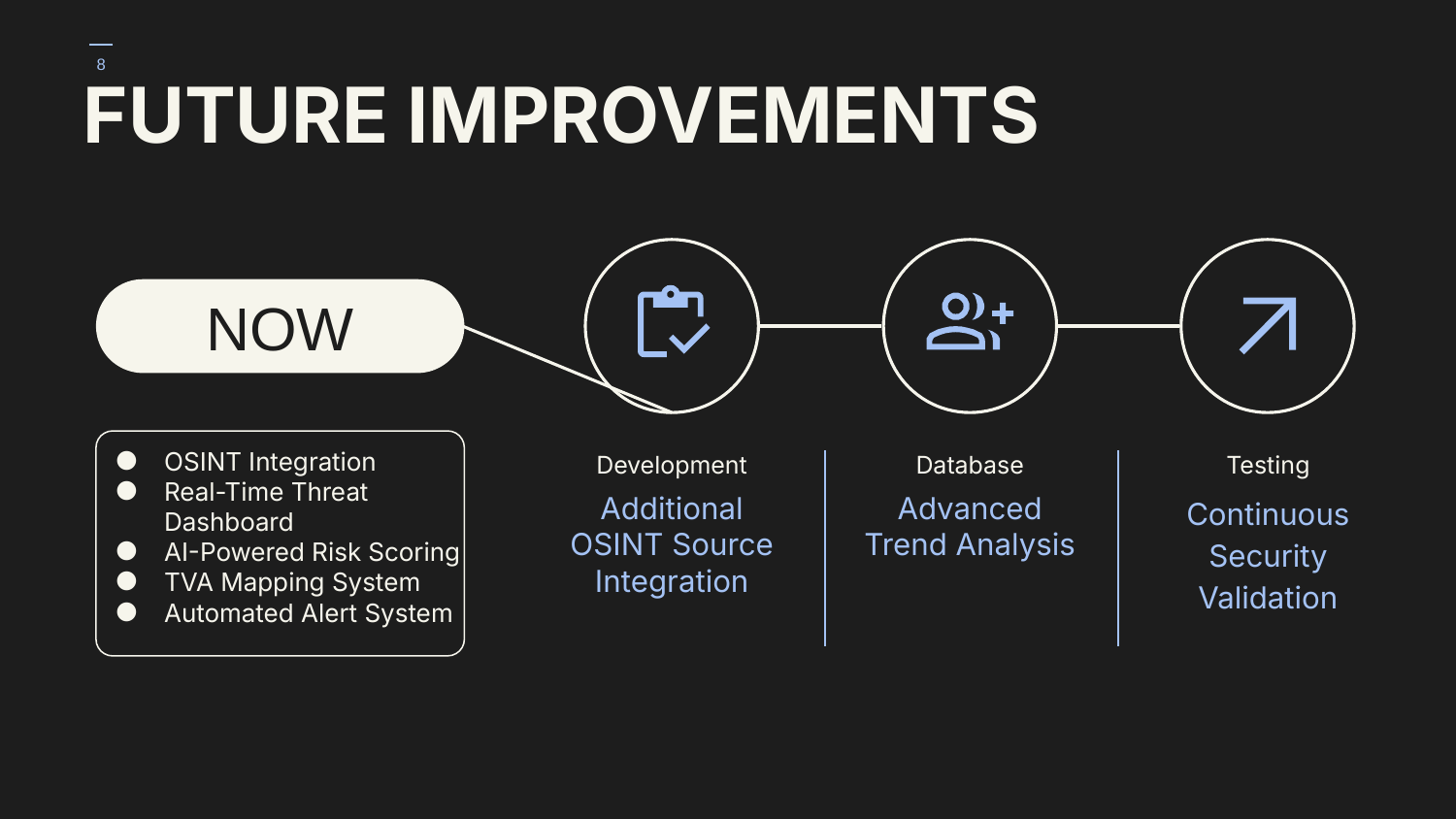

# FUTURE IMPROVEMENTS
NOW

OSINT Integration
Real-Time Threat Dashboard
AI-Powered Risk Scoring
TVA Mapping System
Automated Alert System

Development
Database
Testing
Additional OSINT Source Integration
Advanced Trend Analysis

Continuous Security Validation